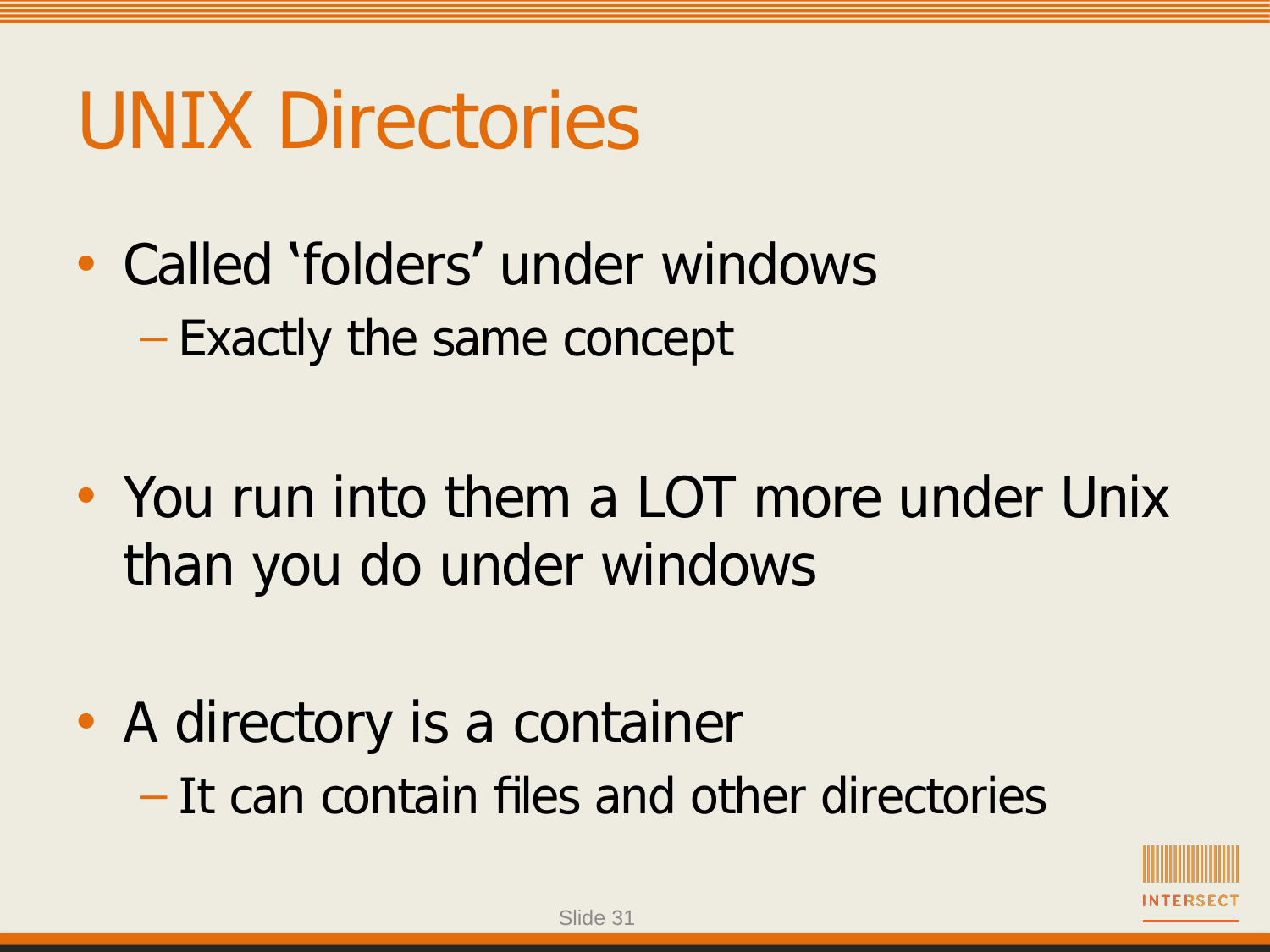

# UNIX Directories
Called ‘folders’ under windows
Exactly the same concept

You run into them a LOT more under Unix than you do under windows

A directory is a container
It can contain files and other directories

Slide 31